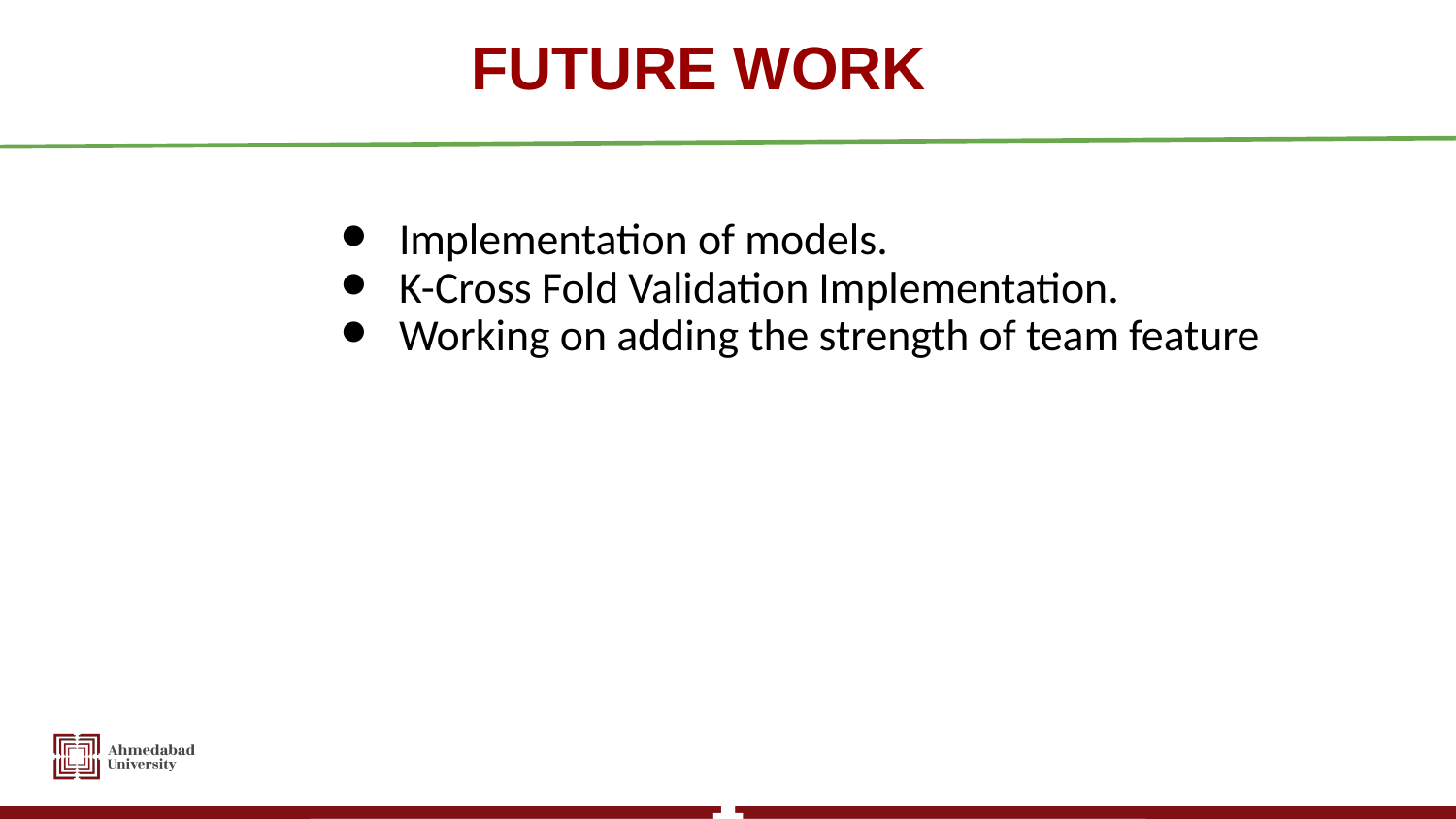

# FUTURE WORK
Implementation of models.
K-Cross Fold Validation Implementation.
Working on adding the strength of team feature